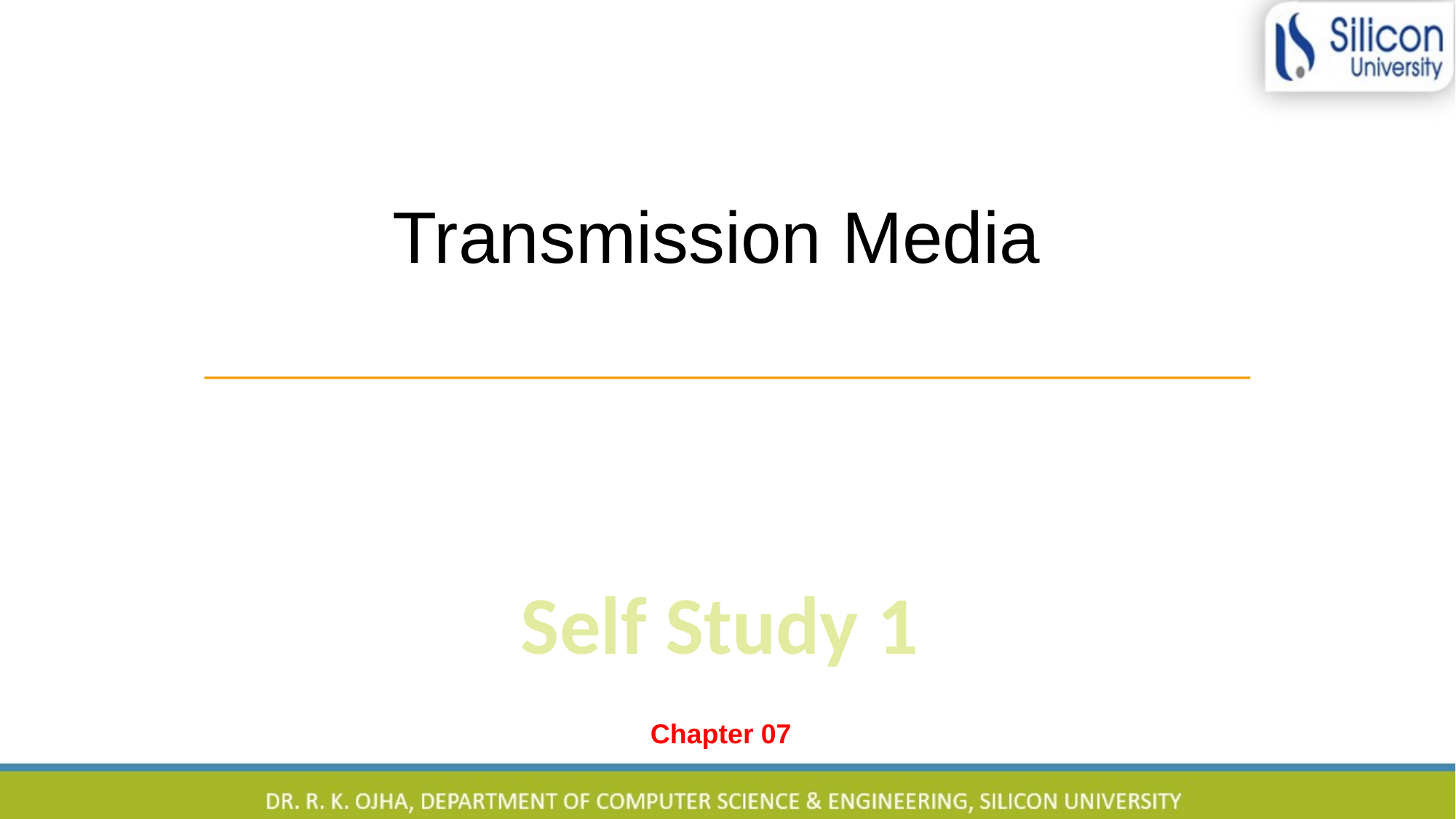

Transmission Media

Self Study 1
Chapter 07